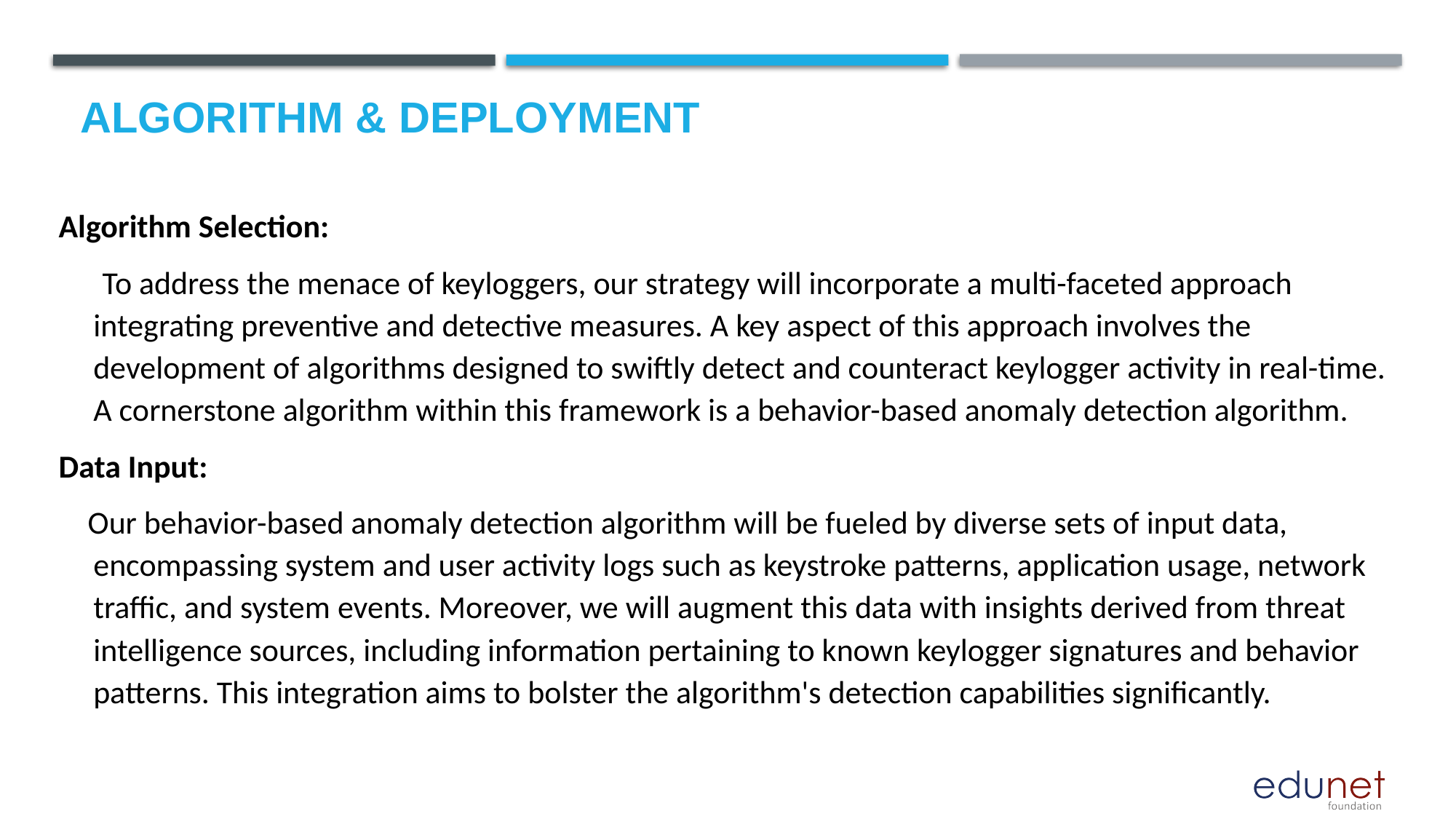

# Algorithm & Deployment
Algorithm Selection:
      To address the menace of keyloggers, our strategy will incorporate a multi-faceted approach integrating preventive and detective measures. A key aspect of this approach involves the development of algorithms designed to swiftly detect and counteract keylogger activity in real-time. A cornerstone algorithm within this framework is a behavior-based anomaly detection algorithm.
Data Input:
    Our behavior-based anomaly detection algorithm will be fueled by diverse sets of input data, encompassing system and user activity logs such as keystroke patterns, application usage, network traffic, and system events. Moreover, we will augment this data with insights derived from threat intelligence sources, including information pertaining to known keylogger signatures and behavior patterns. This integration aims to bolster the algorithm's detection capabilities significantly.